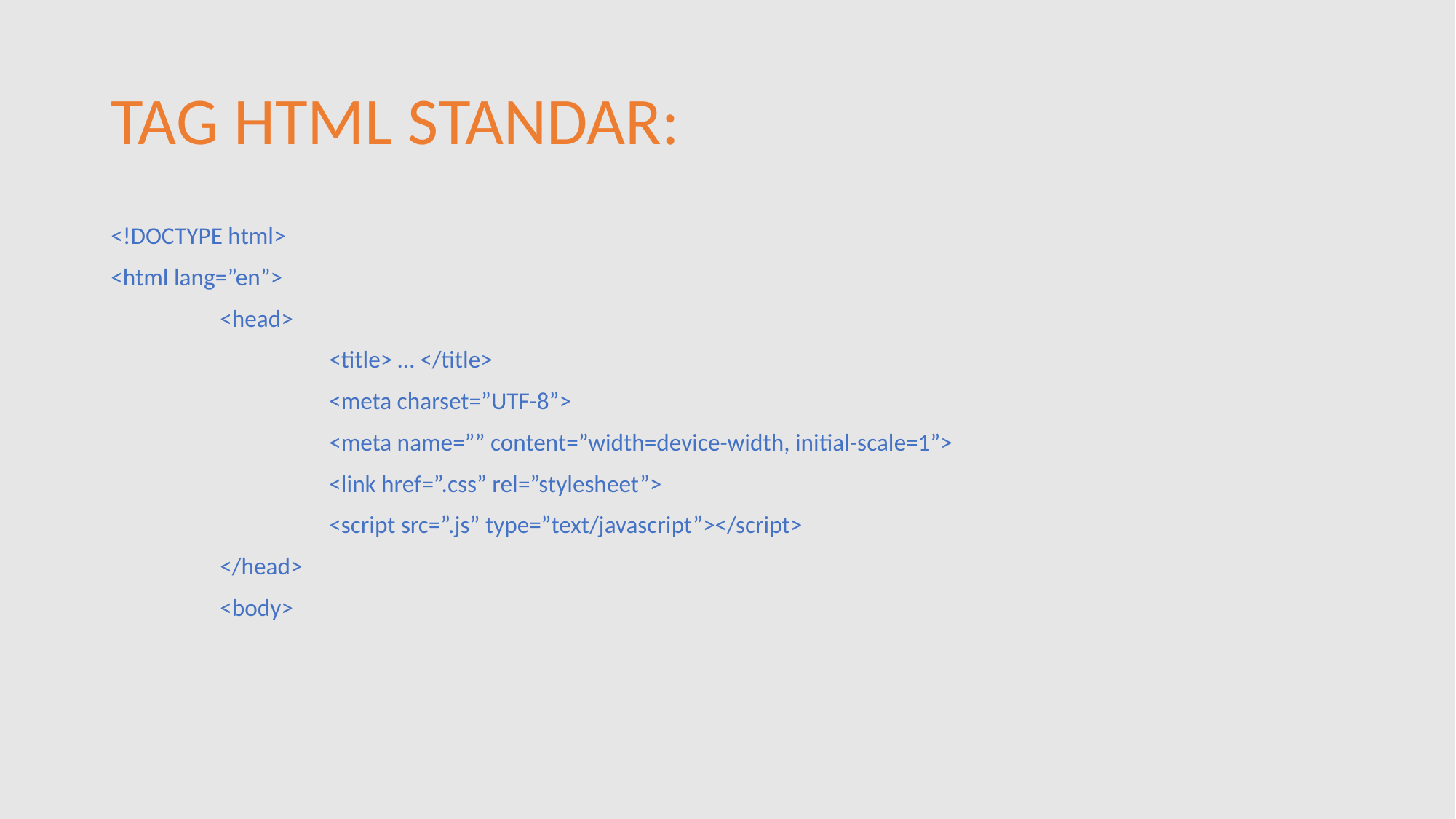

# TAG HTML STANDAR:
<!DOCTYPE html>
<html lang=”en”>
	<head>
		<title> … </title>
		<meta charset=”UTF-8”>
		<meta name=”” content=”width=device-width, initial-scale=1”>
		<link href=”.css” rel=”stylesheet”>
		<script src=”.js” type=”text/javascript”></script>
	</head>
	<body>